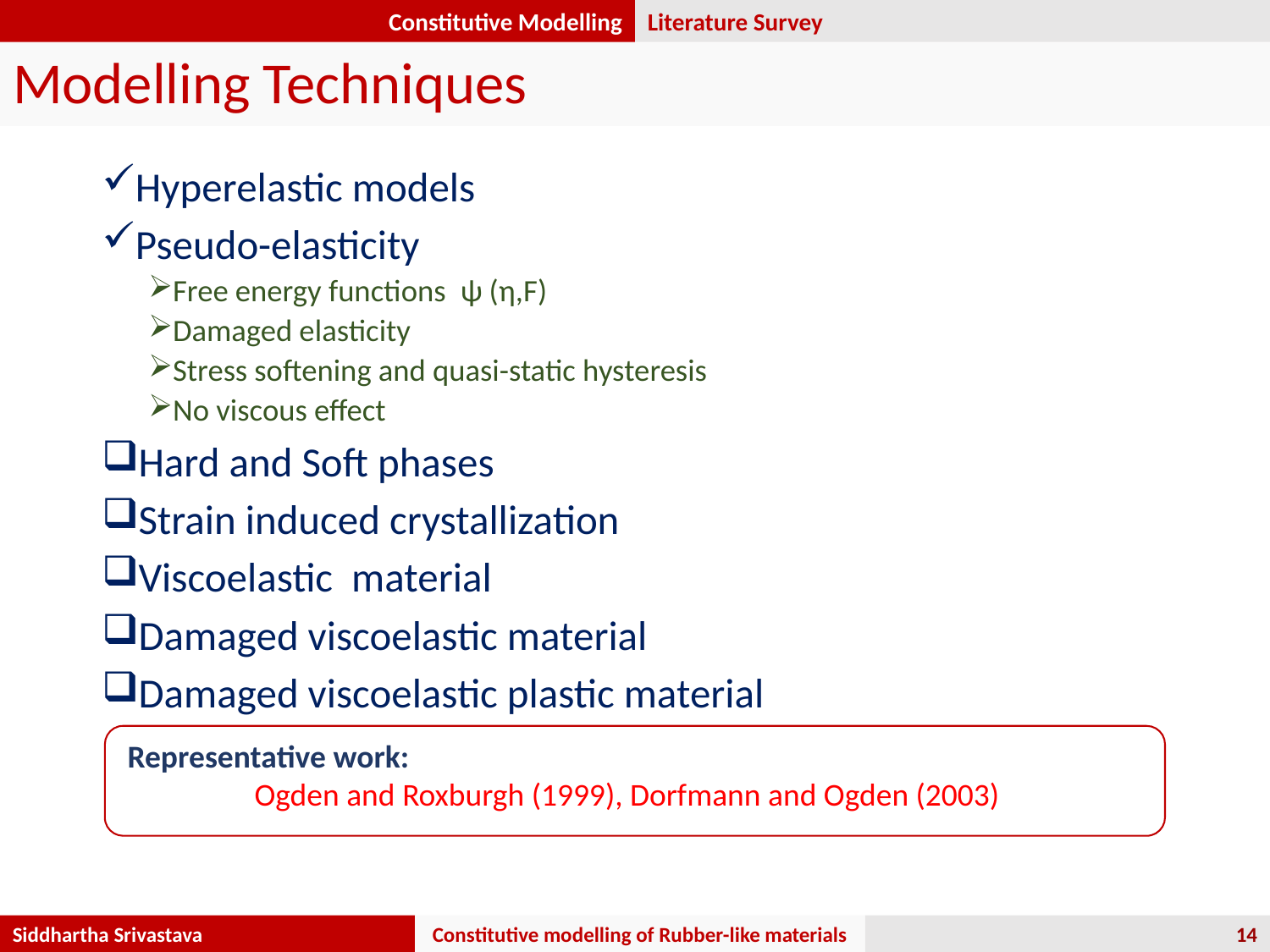

Constitutive Modelling
Literature Survey
Modelling Techniques
Hyperelastic models
Pseudo-elasticity
Free energy functions  ψ (η,F)
Damaged elasticity
Stress softening and quasi-static hysteresis
No viscous effect
Hard and Soft phases
Strain induced crystallization
Viscoelastic  material
Damaged viscoelastic material
Damaged viscoelastic plastic material

Representative work:
	Ogden and Roxburgh (1999), Dorfmann and Ogden (2003)
Constitutive modelling of Rubber-like materials

Siddhartha Srivastava
14